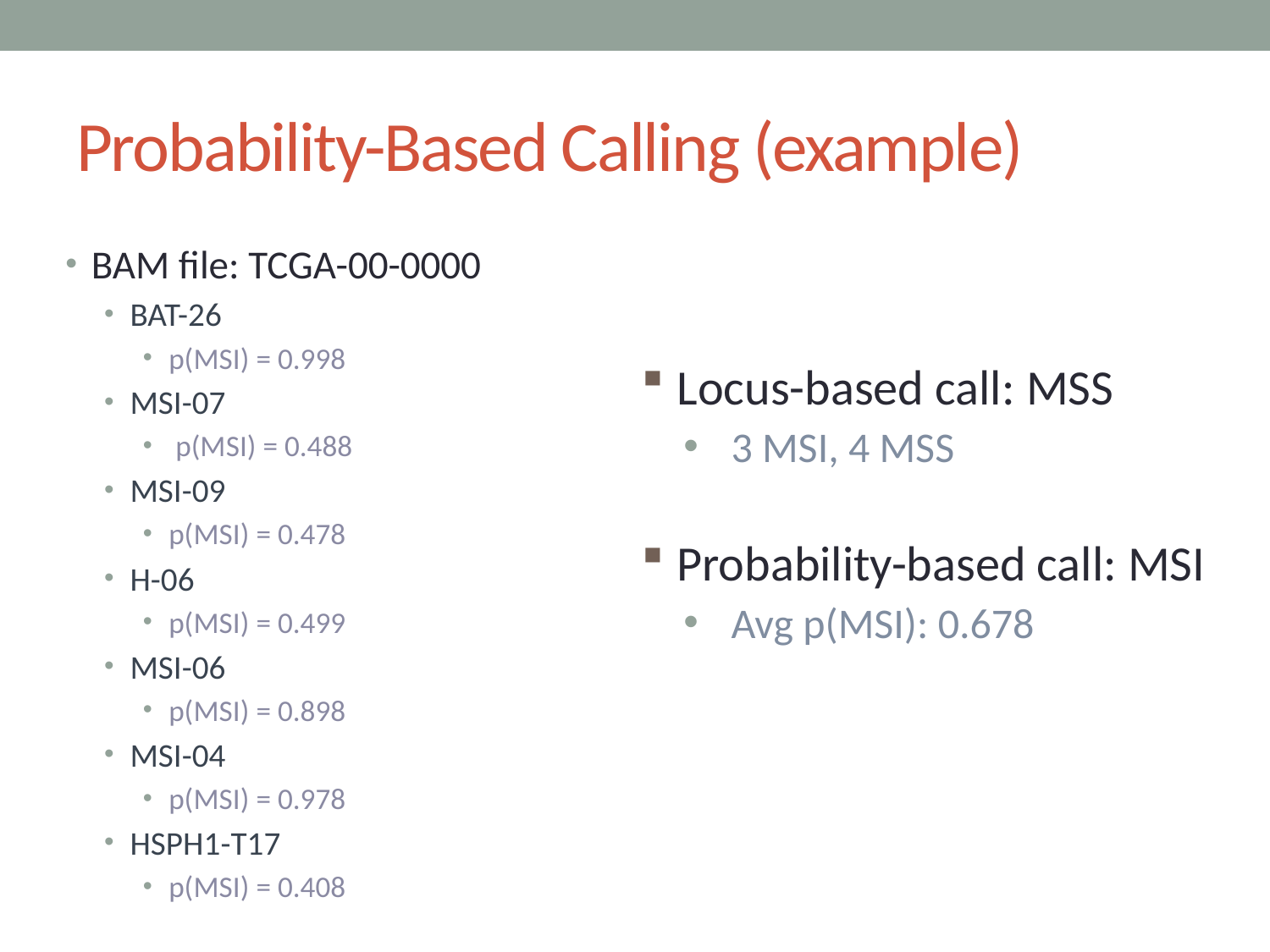

# Probability-Based Calling (example)
BAM file: TCGA-00-0000
BAT-26
p(MSI) = 0.998
MSI-07
 p(MSI) = 0.488
MSI-09
p(MSI) = 0.478
H-06
p(MSI) = 0.499
MSI-06
p(MSI) = 0.898
MSI-04
p(MSI) = 0.978
HSPH1-T17
p(MSI) = 0.408
Locus-based call: MSS
3 MSI, 4 MSS

Probability-based call: MSI
Avg p(MSI): 0.678